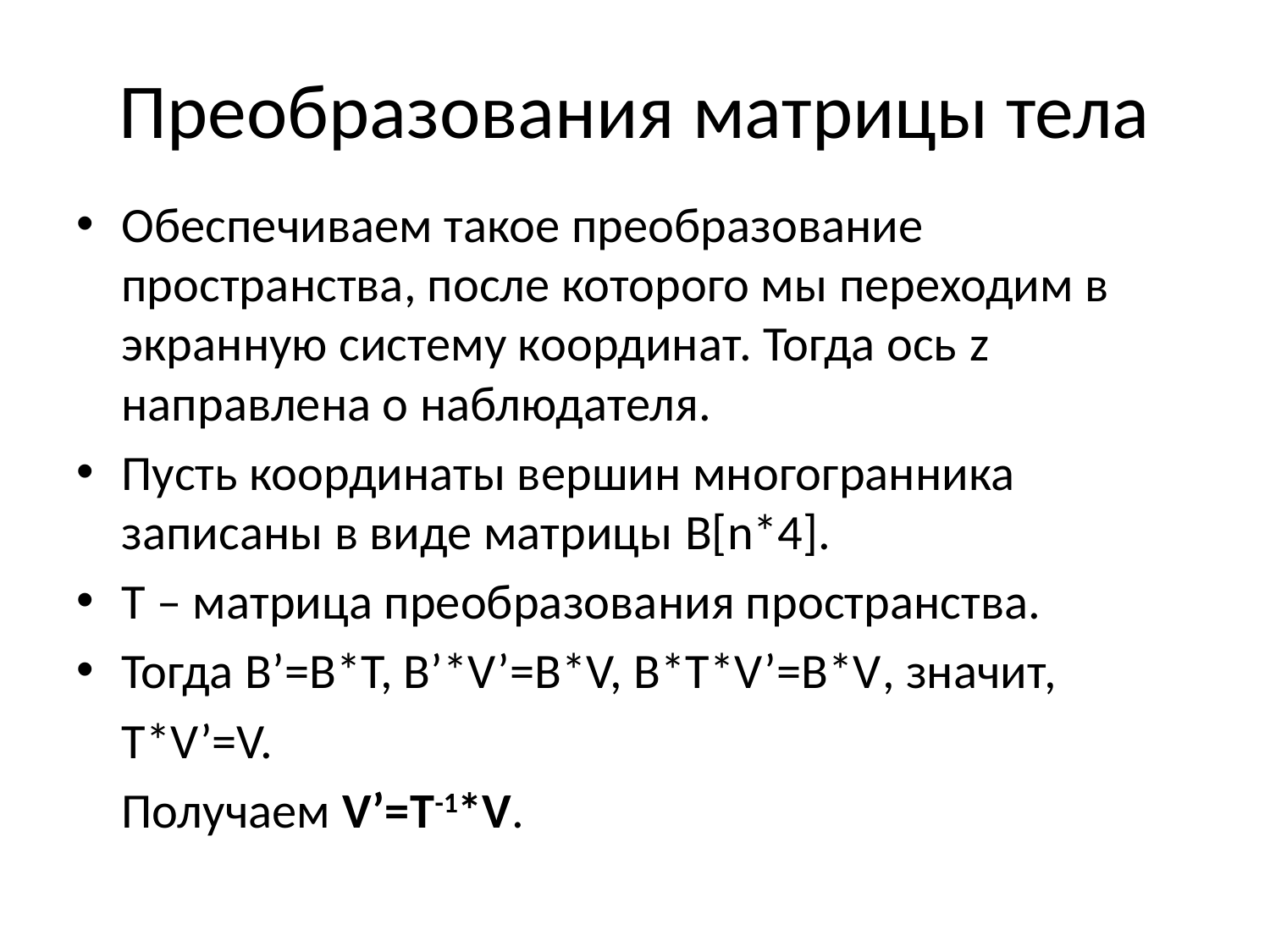

# Преобразования матрицы тела
Обеспечиваем такое преобразование пространства, после которого мы переходим в экранную систему координат. Тогда ось z направлена о наблюдателя.
Пусть координаты вершин многогранника записаны в виде матрицы B[n*4].
T – матрица преобразования пространства.
Тогда B’=B*T, B’*V’=B*V, B*T*V’=B*V, значит,
	T*V’=V.
	Получаем V’=T-1*V.